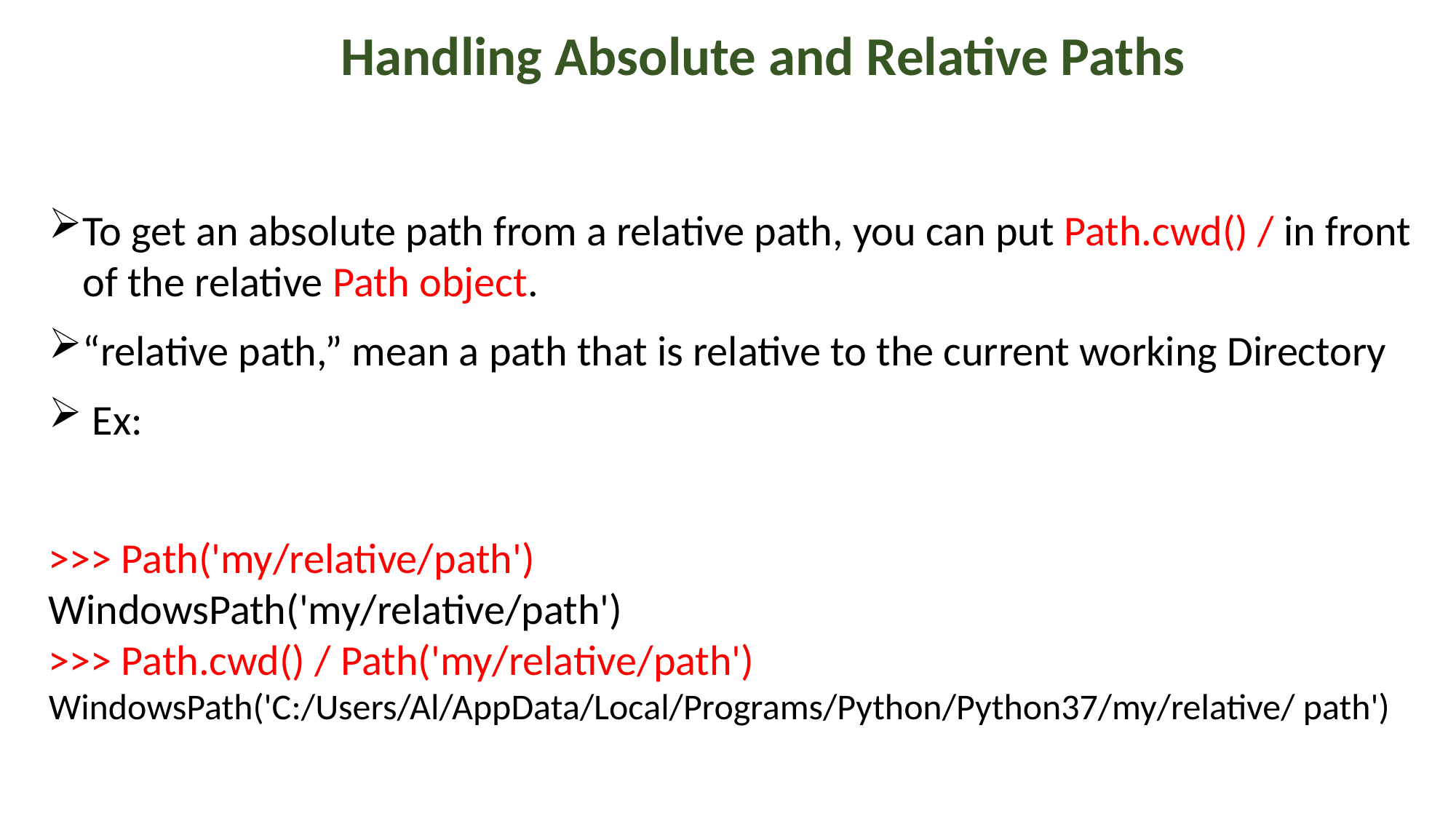

Handling Absolute and Relative Paths
To get an absolute path from a relative path, you can put Path.cwd() / in front of the relative Path object.
“relative path,” mean a path that is relative to the current working Directory
 Ex:

>>> Path('my/relative/path')
WindowsPath('my/relative/path')
>>> Path.cwd() / Path('my/relative/path')
WindowsPath('C:/Users/Al/AppData/Local/Programs/Python/Python37/my/relative/ path')